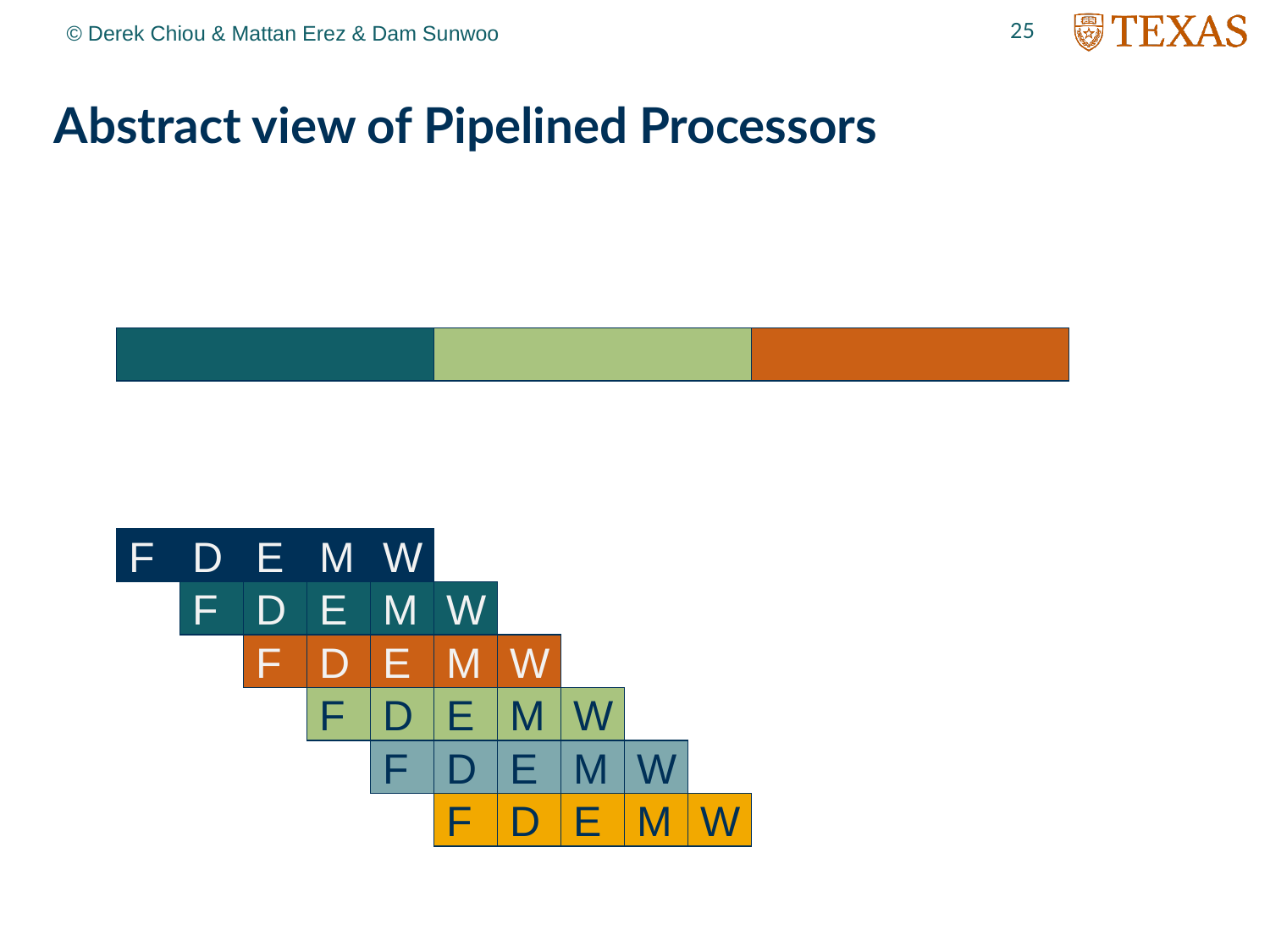

25
© Derek Chiou & Mattan Erez & Dam Sunwoo
# Abstract view of Pipelined Processors

F

D

E

M

W

F

D

E

M

W

F

D

E

M

W

F

D

E

M

W

F

D

E

M

W

F

D

E

M

W